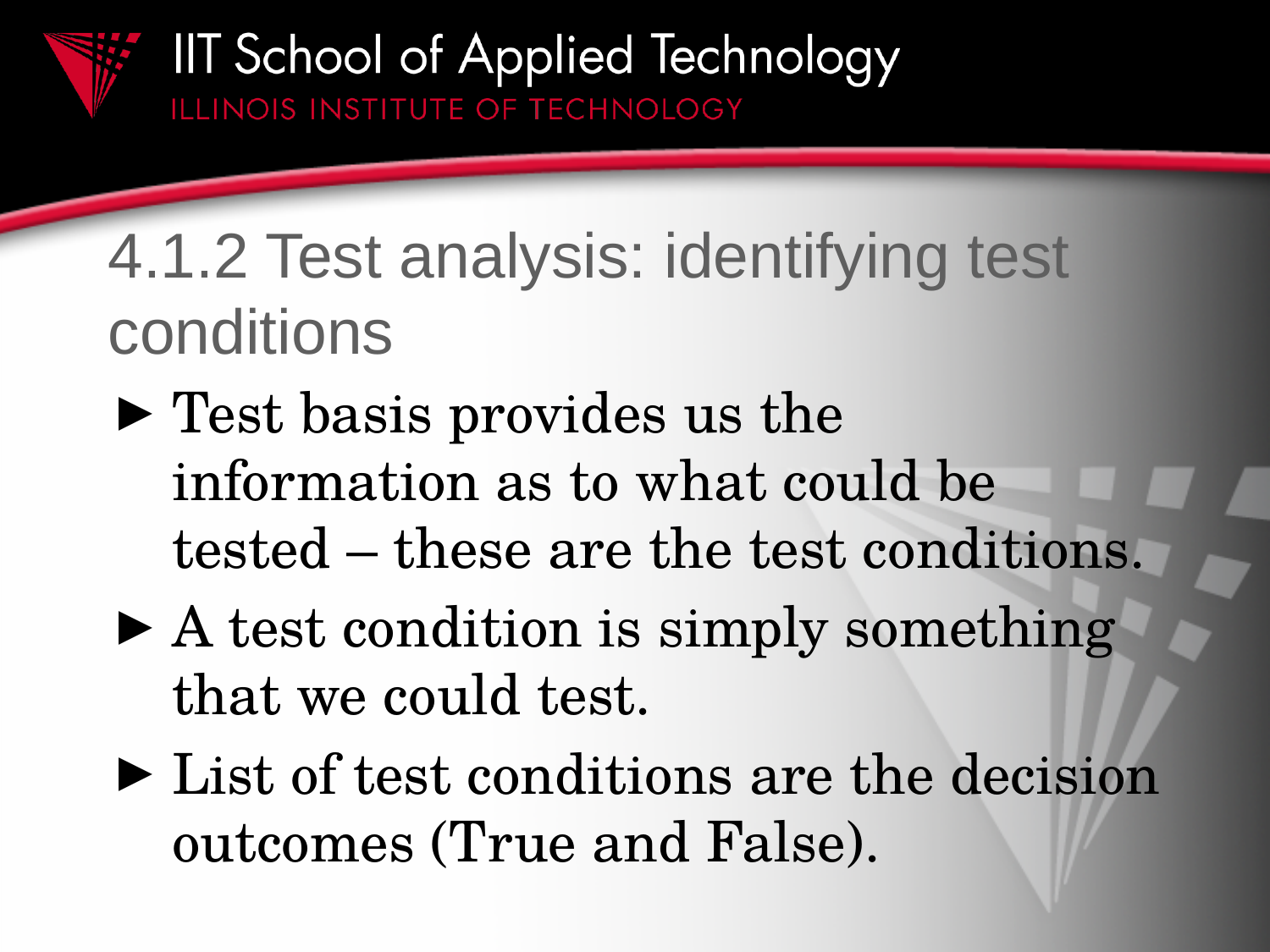

# 4.1.2 Test analysis: identifying test conditions
Test basis provides us the information as to what could be tested – these are the test conditions.
A test condition is simply something that we could test.
List of test conditions are the decision outcomes (True and False).